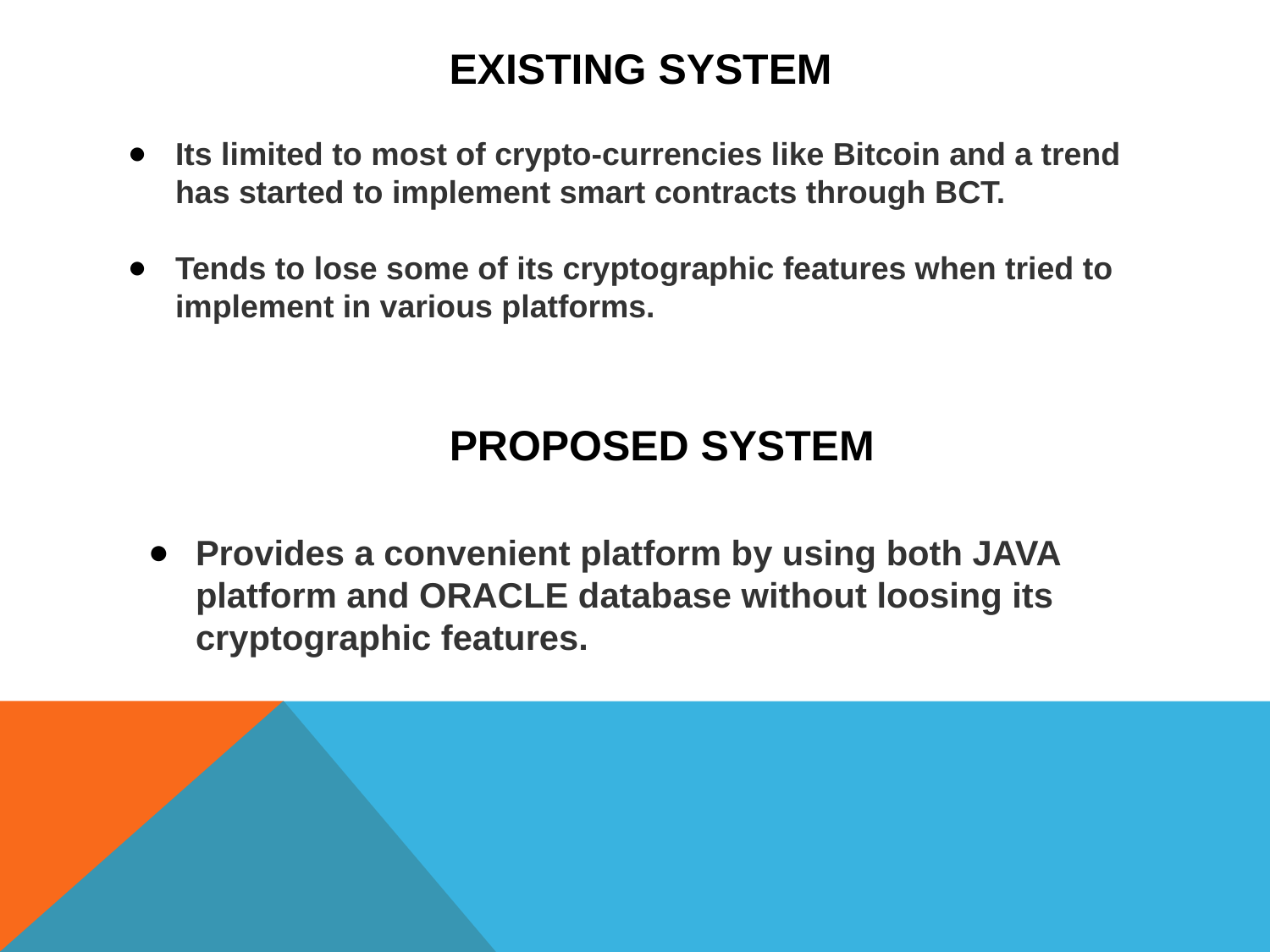

EXISTING SYSTEM

Its limited to most of crypto-currencies like Bitcoin and a trend has started to implement smart contracts through BCT.

Tends to lose some of its cryptographic features when tried to implement in various platforms.

 PROPOSED SYSTEM

Provides a convenient platform by using both JAVA platform and ORACLE database without loosing its cryptographic features.